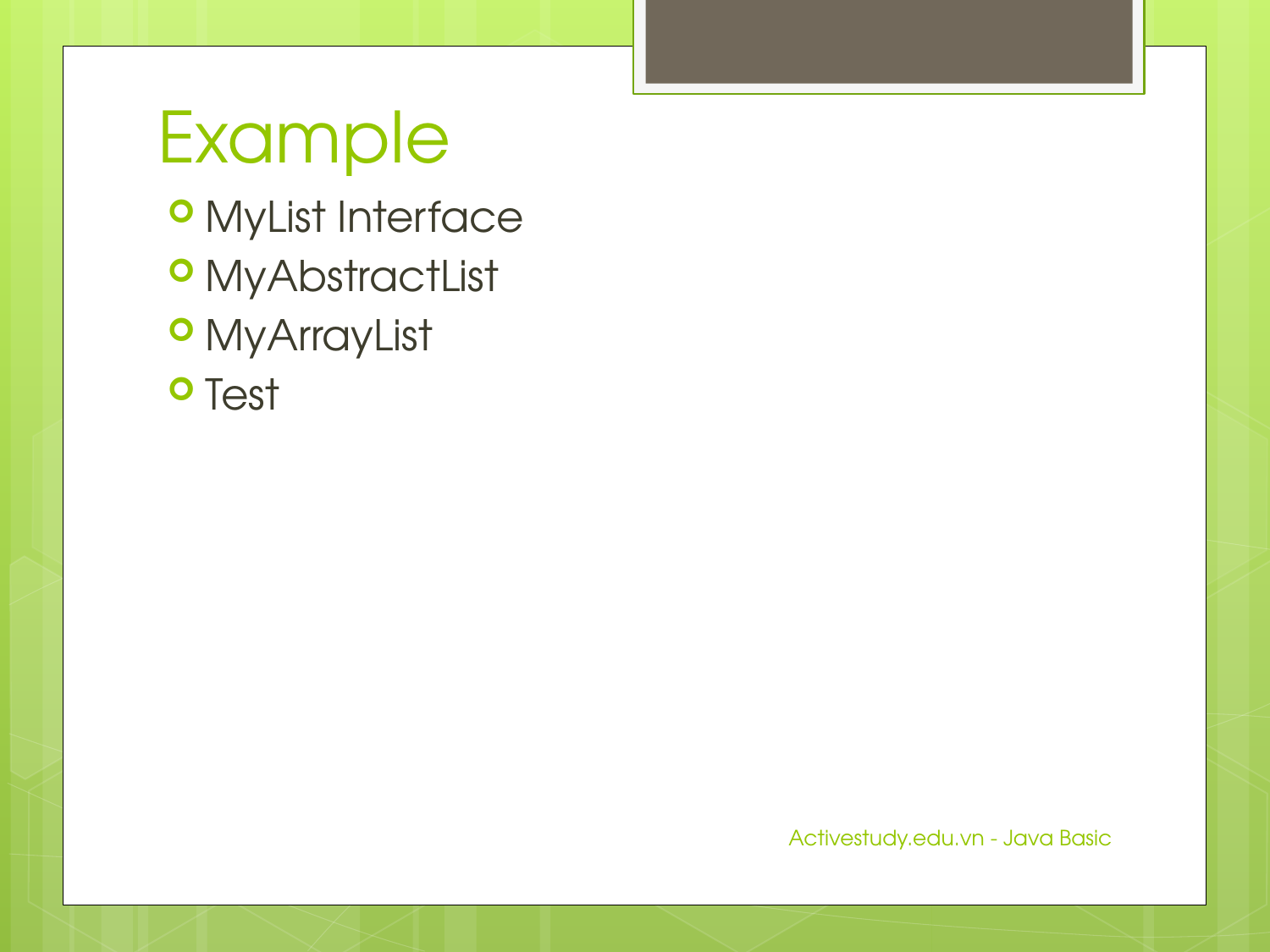

# Example
MyList Interface
MyAbstractList
MyArrayList
Test
Activestudy.edu.vn - Java Basic